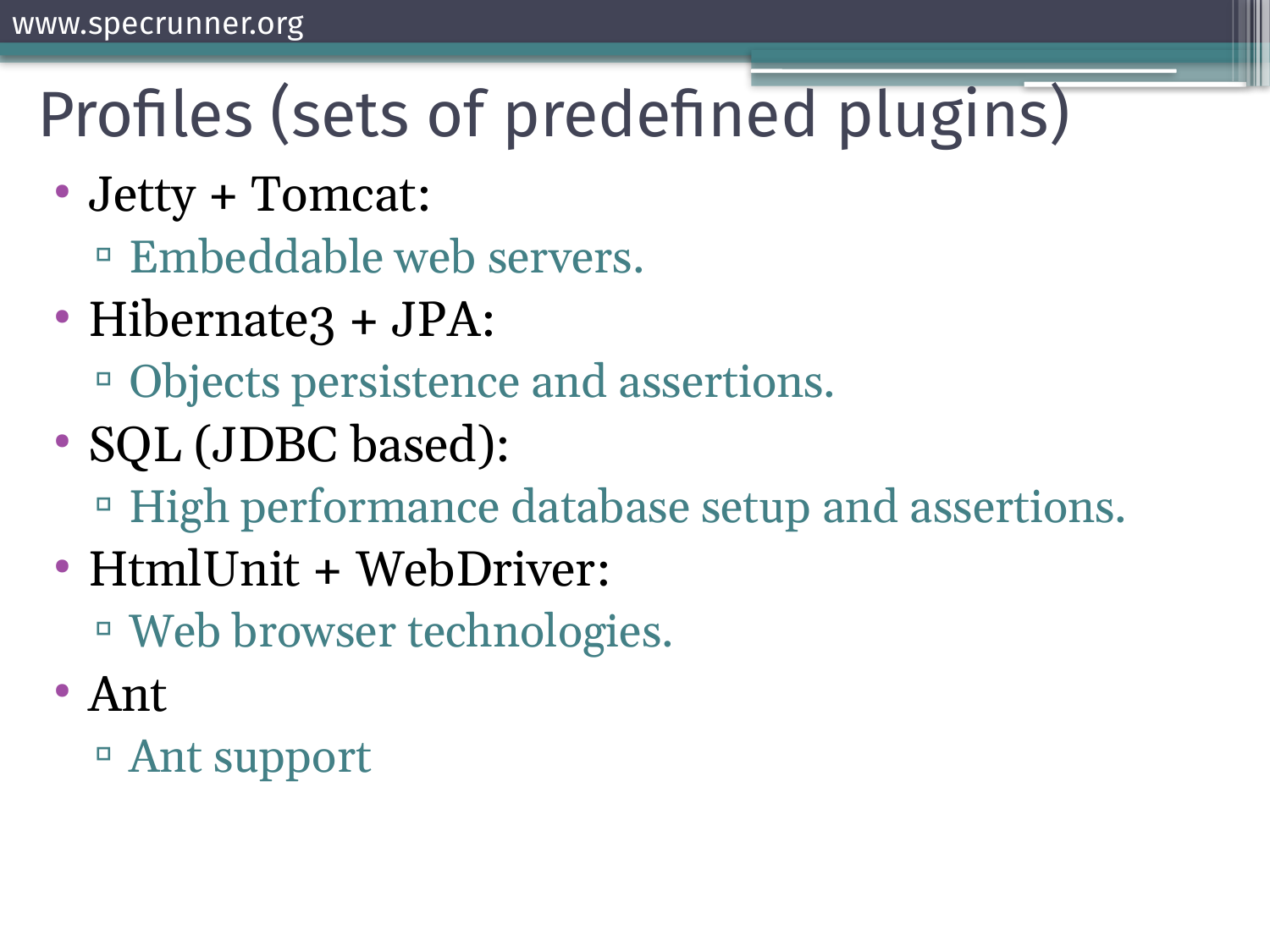

# Profiles (sets of predefined plugins)
Jetty + Tomcat:
Embeddable web servers.
Hibernate3 + JPA:
Objects persistence and assertions.
SQL (JDBC based):
High performance database setup and assertions.
HtmlUnit + WebDriver:
Web browser technologies.
Ant
Ant support